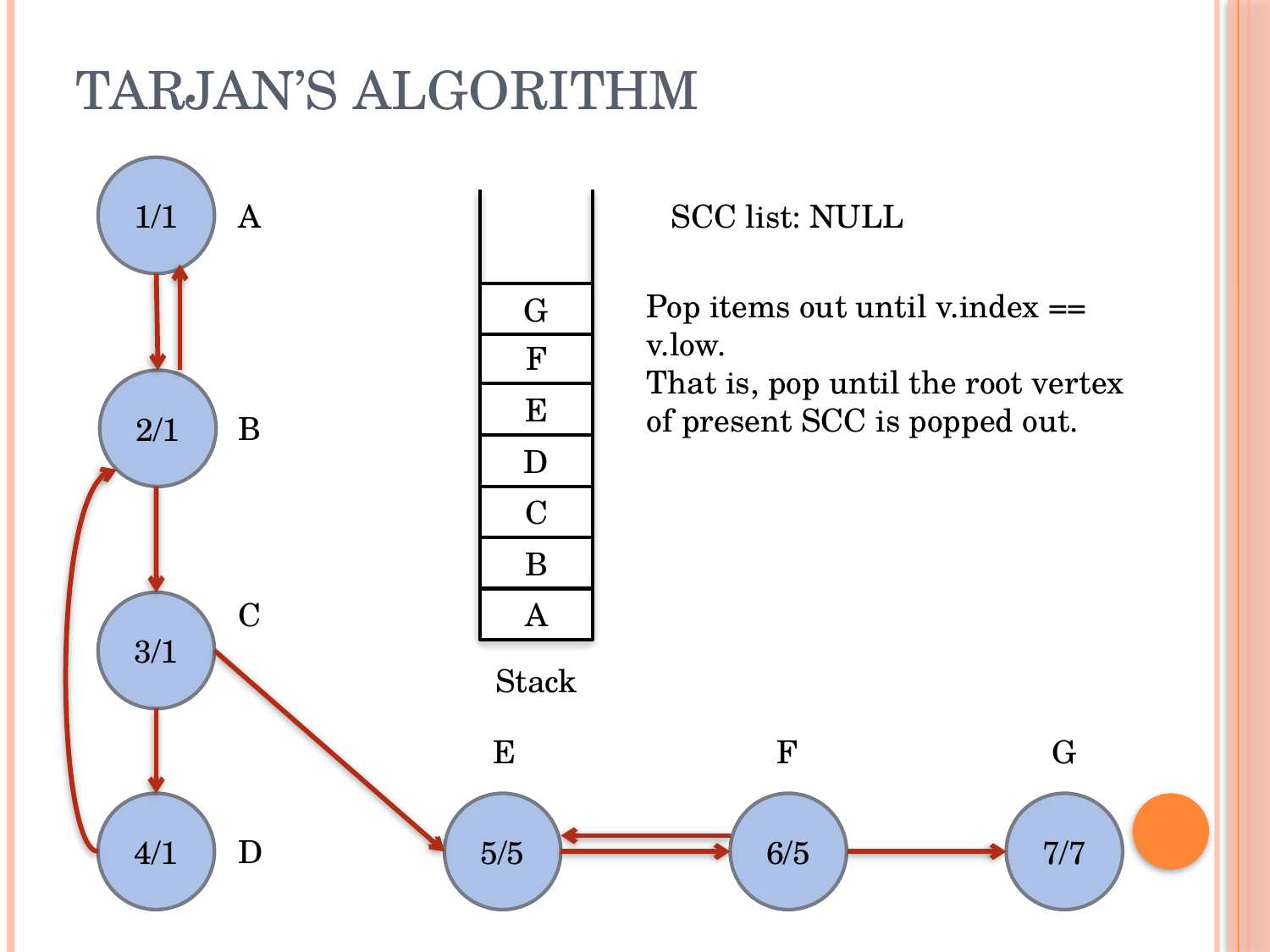

# Tarjan’s Algorithm

1/1
SCC list: NULL
A
Pop items out until v.index == v.low.
That is, pop until the root vertex of present SCC is popped out.
G
F
2/1
E
B
D
C
B
C
A
3/1
Stack
E
F
G
4/1
5/5
6/5
7/7
D